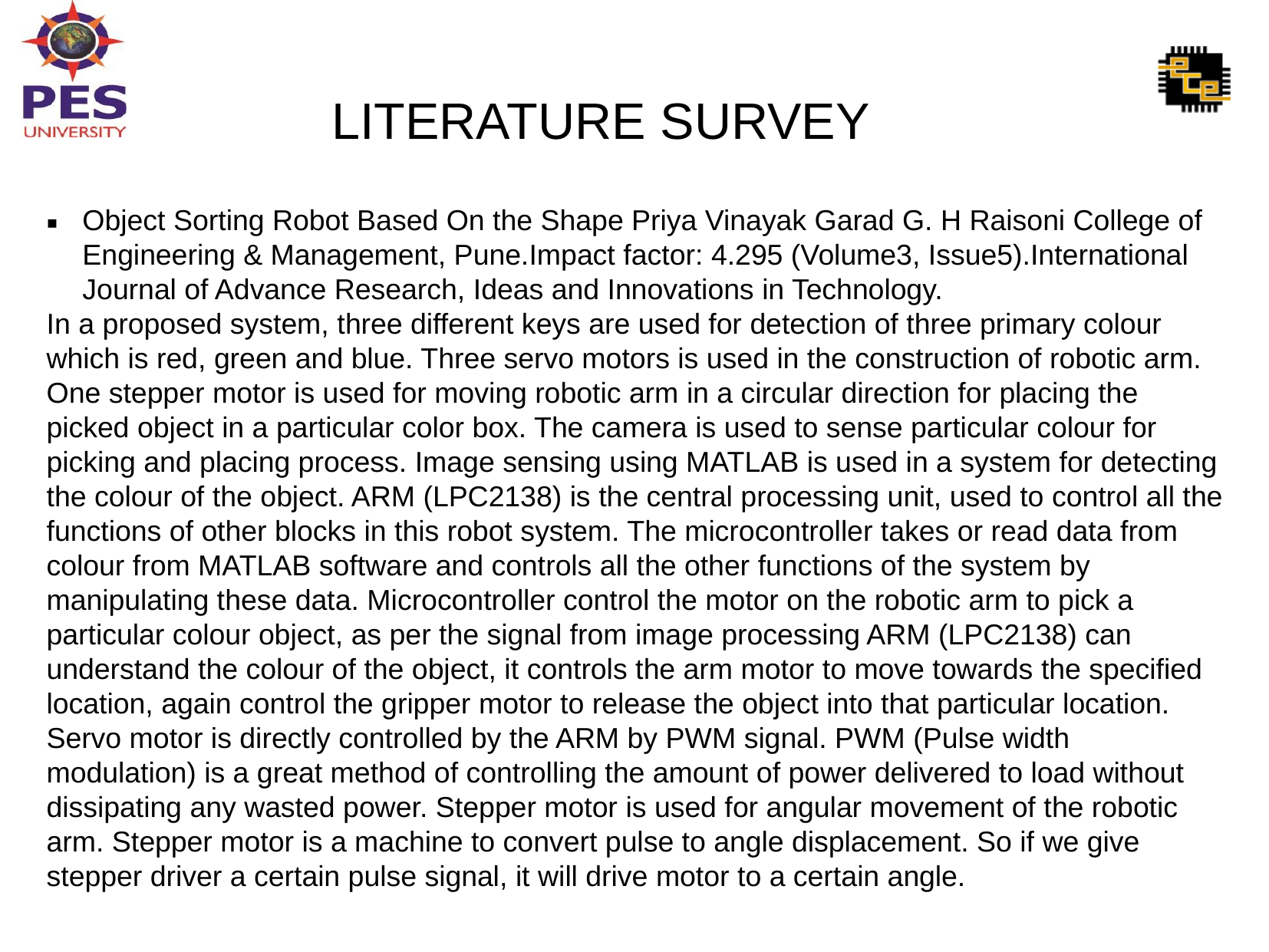

LITERATURE SURVEY

Object Sorting Robot Based On the Shape Priya Vinayak Garad G. H Raisoni College of Engineering & Management, Pune.Impact factor: 4.295 (Volume3, Issue5).International Journal of Advance Research, Ideas and Innovations in Technology.
In a proposed system, three different keys are used for detection of three primary colour which is red, green and blue. Three servo motors is used in the construction of robotic arm. One stepper motor is used for moving robotic arm in a circular direction for placing the picked object in a particular color box. The camera is used to sense particular colour for picking and placing process. Image sensing using MATLAB is used in a system for detecting the colour of the object. ARM (LPC2138) is the central processing unit, used to control all the functions of other blocks in this robot system. The microcontroller takes or read data from colour from MATLAB software and controls all the other functions of the system by manipulating these data. Microcontroller control the motor on the robotic arm to pick a particular colour object, as per the signal from image processing ARM (LPC2138) can understand the colour of the object, it controls the arm motor to move towards the specified location, again control the gripper motor to release the object into that particular location. Servo motor is directly controlled by the ARM by PWM signal. PWM (Pulse width modulation) is a great method of controlling the amount of power delivered to load without dissipating any wasted power. Stepper motor is used for angular movement of the robotic arm. Stepper motor is a machine to convert pulse to angle displacement. So if we give stepper driver a certain pulse signal, it will drive motor to a certain angle.